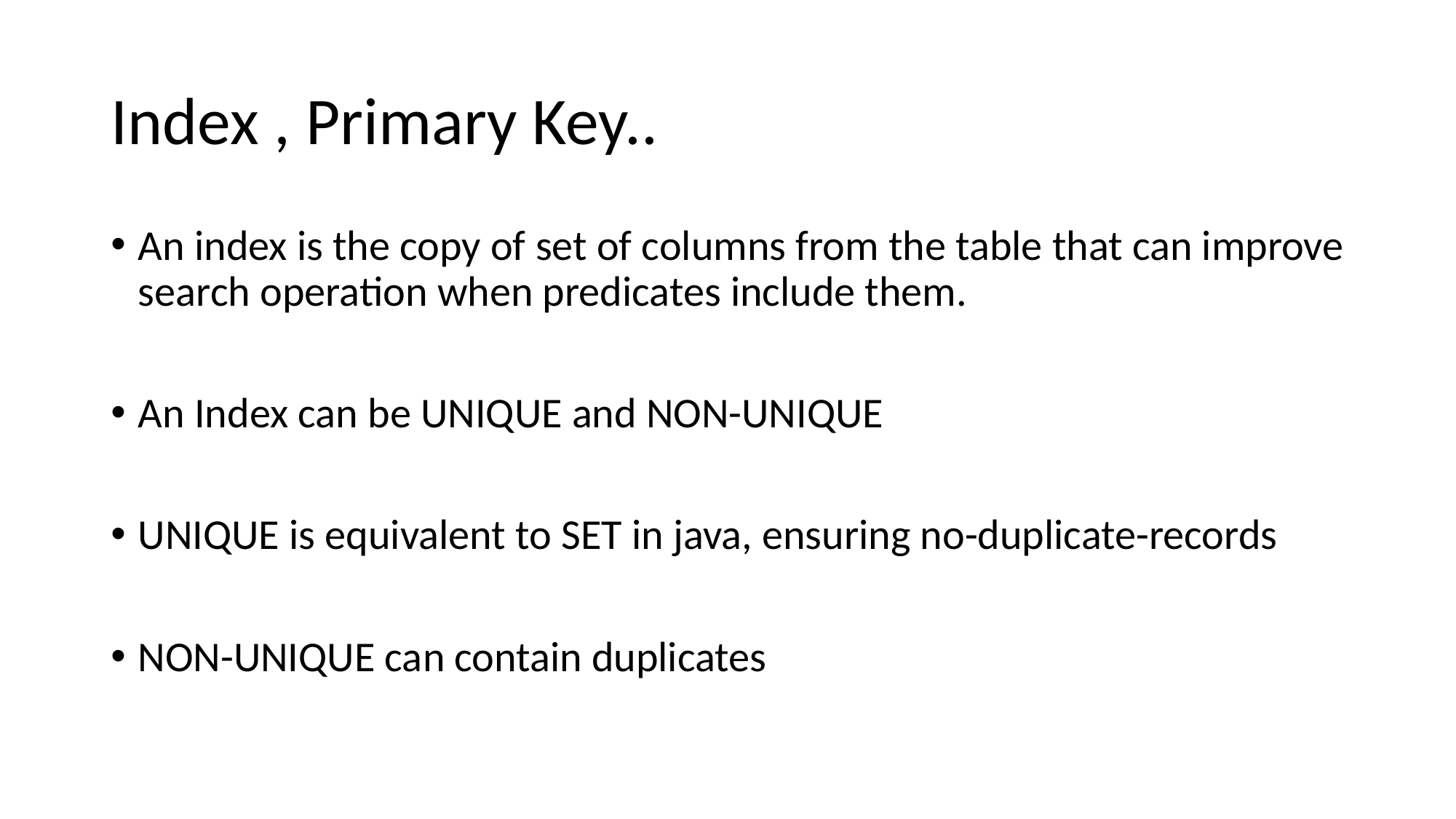

# Index , Primary Key..
An index is the copy of set of columns from the table that can improve search operation when predicates include them.

An Index can be UNIQUE and NON-UNIQUE

UNIQUE is equivalent to SET in java, ensuring no-duplicate-records

NON-UNIQUE can contain duplicates